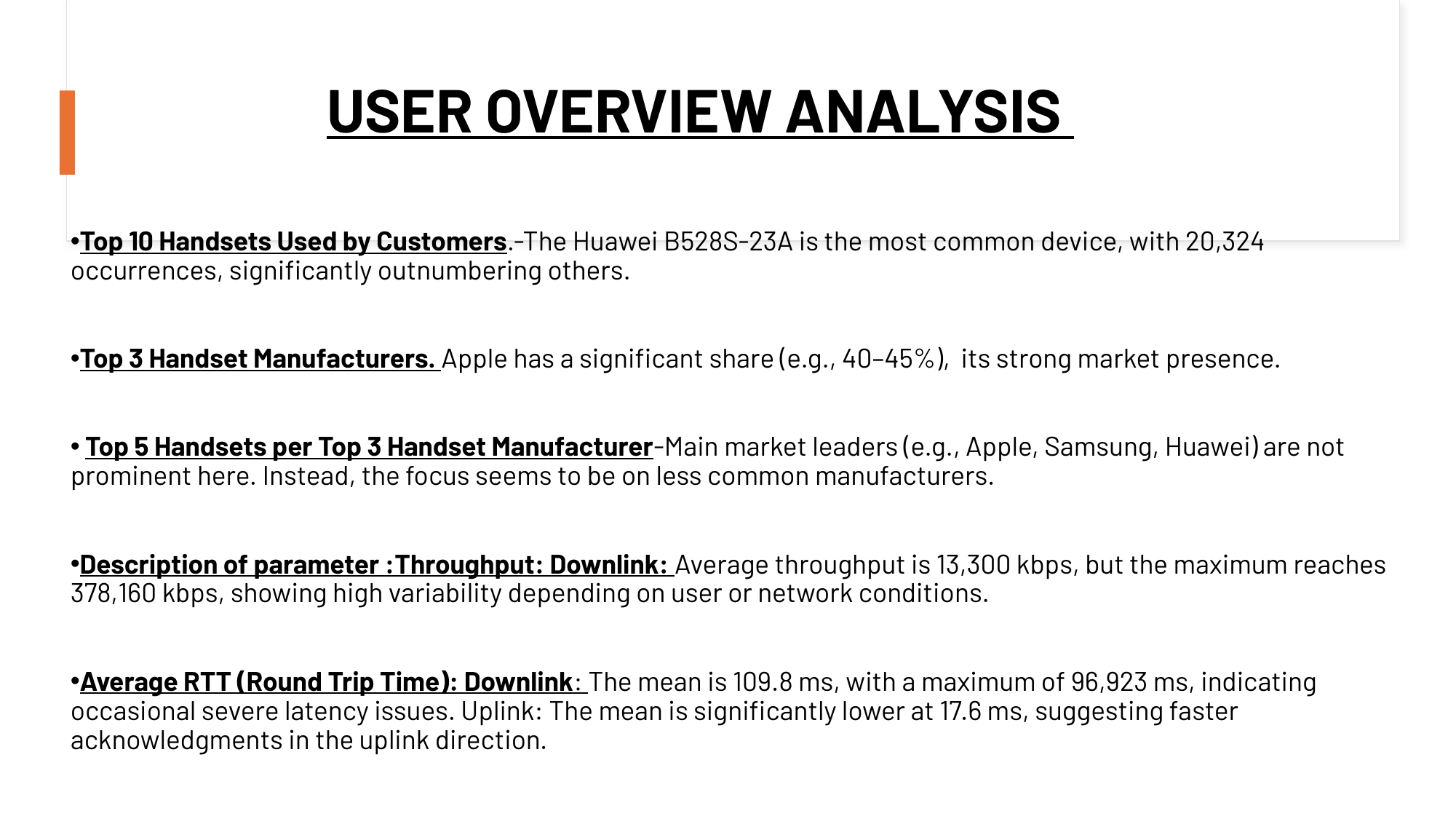

# USER OVERVIEW ANALYSIS

Top 10 Handsets Used by Customers.-The Huawei B528S-23A is the most common device, with 20,324 occurrences, significantly outnumbering others.

Top 3 Handset Manufacturers. Apple has a significant share (e.g., 40–45%),  its strong market presence.

 Top 5 Handsets per Top 3 Handset Manufacturer-Main market leaders (e.g., Apple, Samsung, Huawei) are not prominent here. Instead, the focus seems to be on less common manufacturers.

Description of parameter :Throughput: Downlink: Average throughput is 13,300 kbps, but the maximum reaches 378,160 kbps, showing high variability depending on user or network conditions.

Average RTT (Round Trip Time): Downlink: The mean is 109.8 ms, with a maximum of 96,923 ms, indicating occasional severe latency issues. Uplink: The mean is significantly lower at 17.6 ms, suggesting faster acknowledgments in the uplink direction.